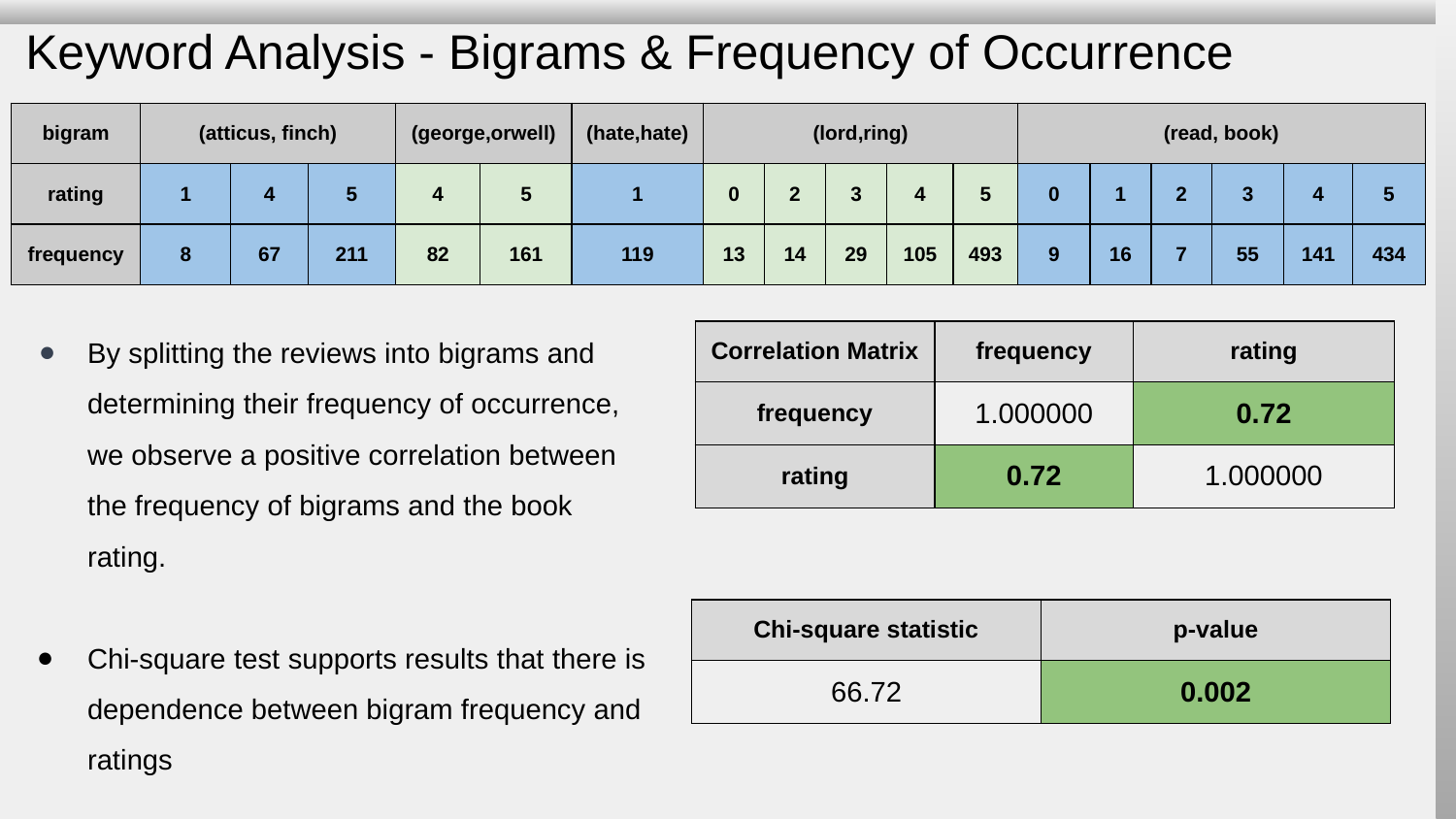

Keyword Analysis - Bigrams & Frequency of Occurrence
| bigram | (atticus, finch) |  |  | (george,orwell) |  | (hate,hate) | (lord,ring) |  |  |  |  | (read, book) |  |  |  |  |  |
| --- | --- | --- | --- | --- | --- | --- | --- | --- | --- | --- | --- | --- | --- | --- | --- | --- | --- |
| rating | 1 | 4 | 5 | 4 | 5 | 1 | 0 | 2 | 3 | 4 | 5 | 0 | 1 | 2 | 3 | 4 | 5 |
| frequency | 8 | 67 | 211 | 82 | 161 | 119 | 13 | 14 | 29 | 105 | 493 | 9 | 16 | 7 | 55 | 141 | 434 |
By splitting the reviews into bigrams and determining their frequency of occurrence, we observe a positive correlation between the frequency of bigrams and the book rating.

Chi-square test supports results that there is dependence between bigram frequency and ratings
| Correlation Matrix | frequency | rating |
| --- | --- | --- |
| frequency | 1.000000 | 0.72 |
| rating | 0.72 | 1.000000 |
| Chi-square statistic | p-value |
| --- | --- |
| 66.72 | 0.002 |